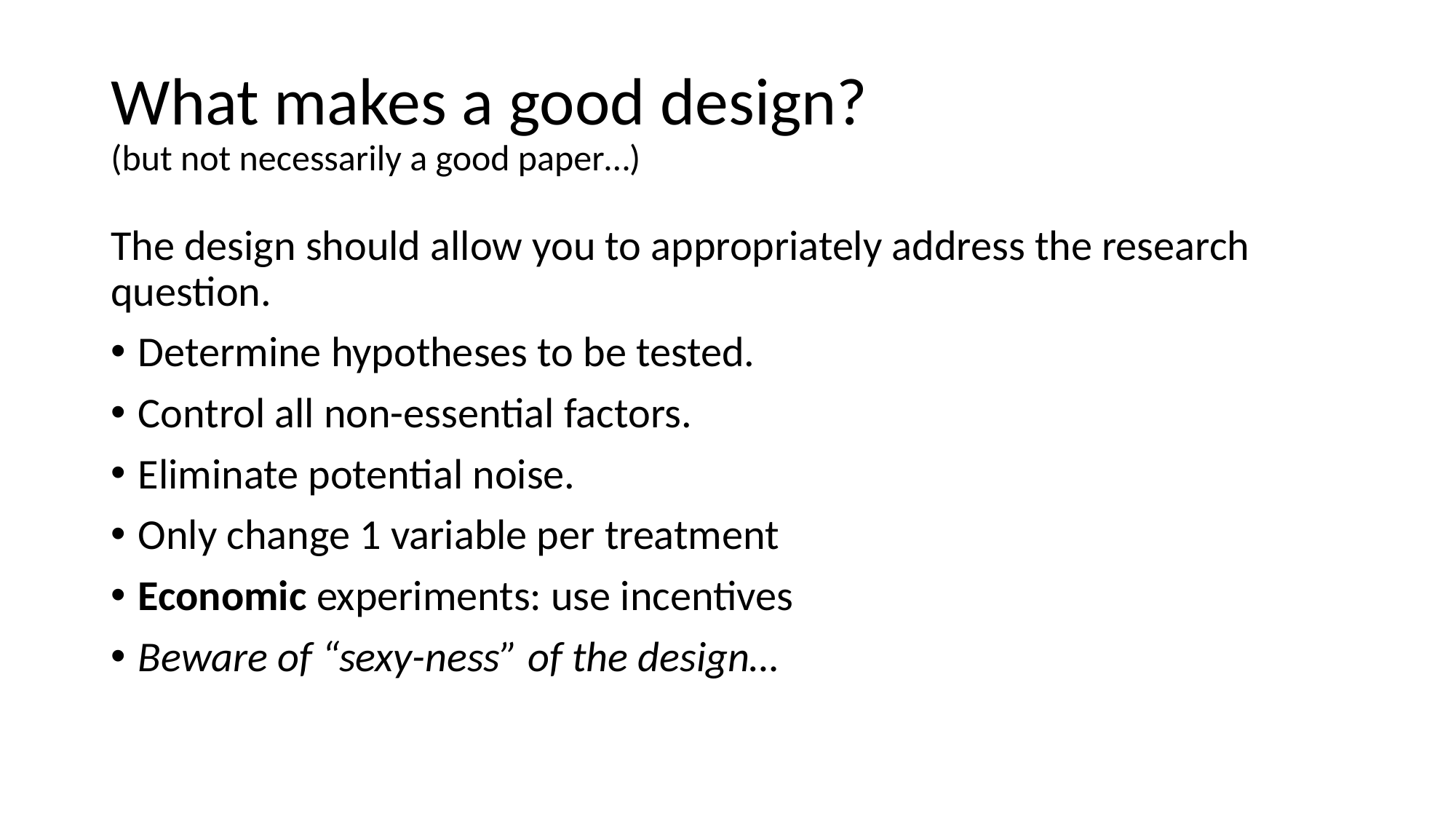

# What makes a good design? (but not necessarily a good paper…)
The design should allow you to appropriately address the research question.
Determine hypotheses to be tested.
Control all non-essential factors.
Eliminate potential noise.
Only change 1 variable per treatment
Economic experiments: use incentives
Beware of “sexy-ness” of the design…